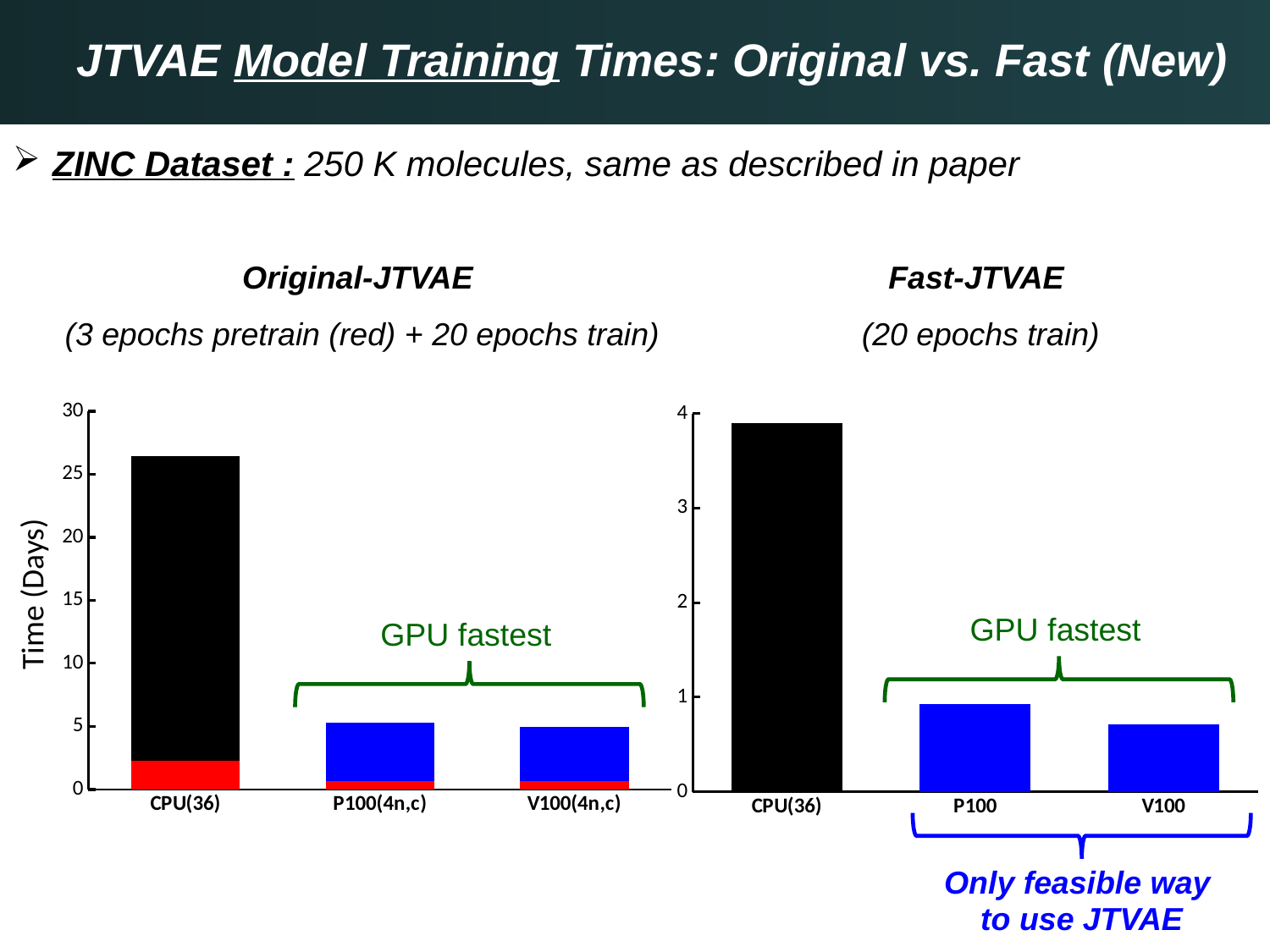

JTVAE Model Training Times: Original vs. Fast (New)
ZINC Dataset : 250 K molecules, same as described in paper
Original-JTVAE
(3 epochs pretrain (red) + 20 epochs train)
Fast-JTVAE
(20 epochs train)

### Chart

| Category |  |  |
|---|---|---|
| CPU(36) | 2.3062 | 24.1248 |
| P100(4n,c) | 0.6986 | 4.6268 |
| V100(4n,c) | 0.6347 | 4.35 |

### Chart

| Category |  |
|---|---|
| CPU(36) | 3.9 |
| P100 | 0.9259 |
| V100 | 0.7146 |

Time (Days)
GPU fastest
GPU fastest

Only feasible way
to use JTVAE